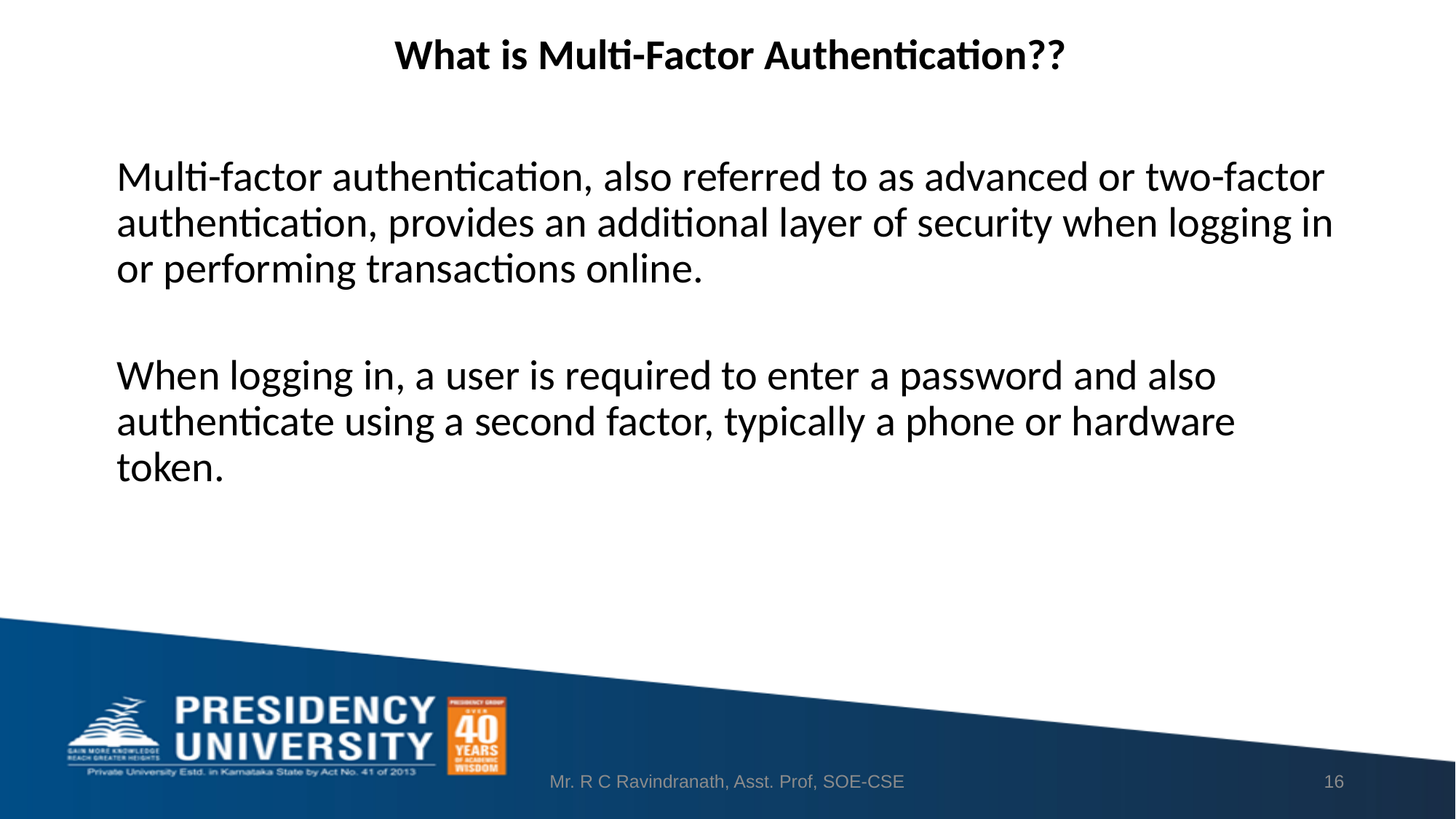

What is Multi-Factor Authentication??

Multi-factor authentication, also referred to as advanced or two-factor authentication, provides an additional layer of security when logging in or performing transactions online.
When logging in, a user is required to enter a password and also authenticate using a second factor, typically a phone or hardware token.

Mr. R C Ravindranath, Asst. Prof, SOE-CSE
16